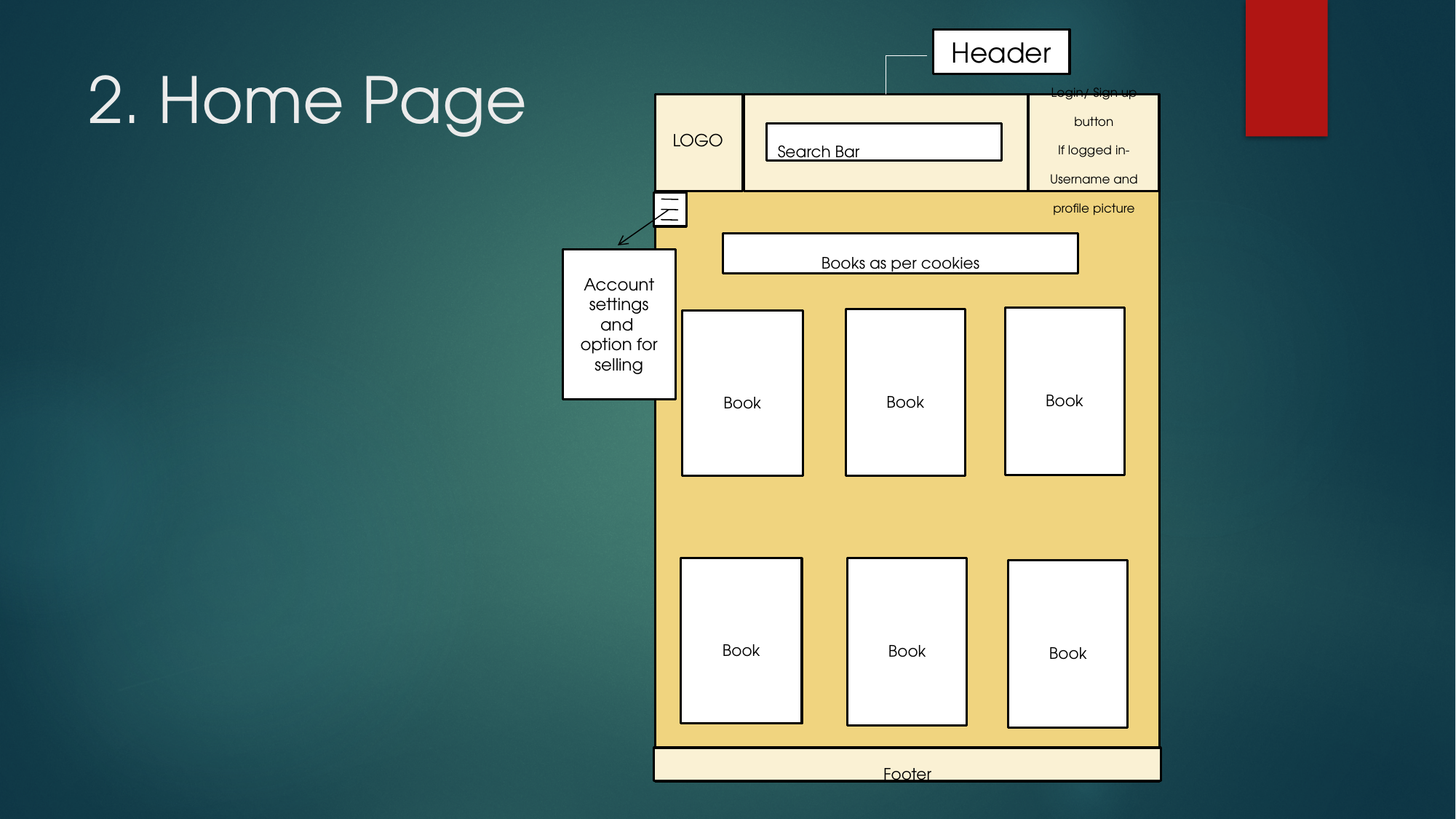

Header
# 2. Home Page

Login/ Sign up button
If logged in-
Username and profile picture

Search Bar
LOGO

Books as per cookies
Account settings and
option for selling
Book
Book
Book
Book
Book
Book
Footer